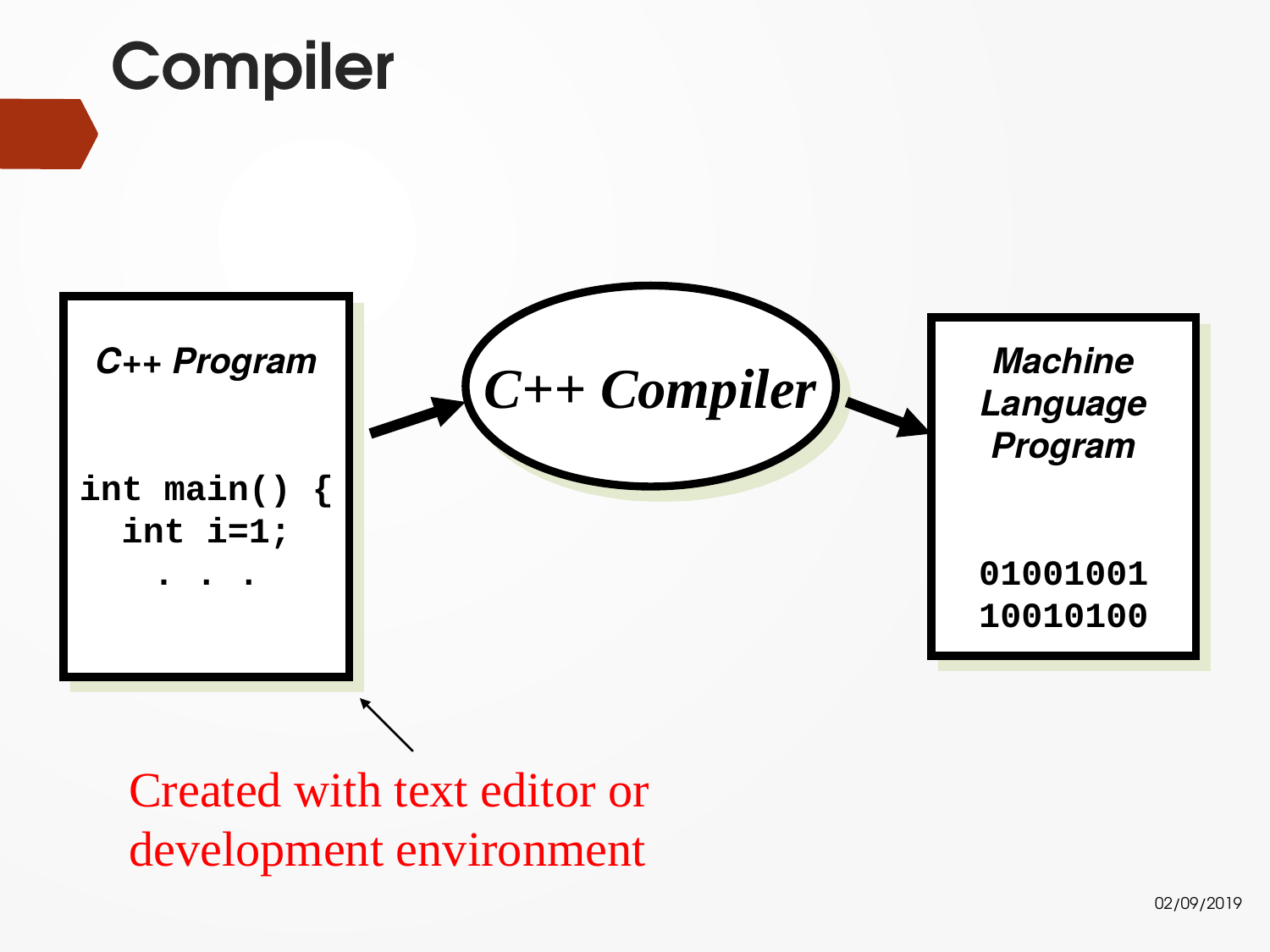

# Compiler
C++ Compiler
C++ Program

int main() {
int i=1;
. . .

Machine
Language
Program

01001001
10010100

Created with text editor or development environment
02/09/2019